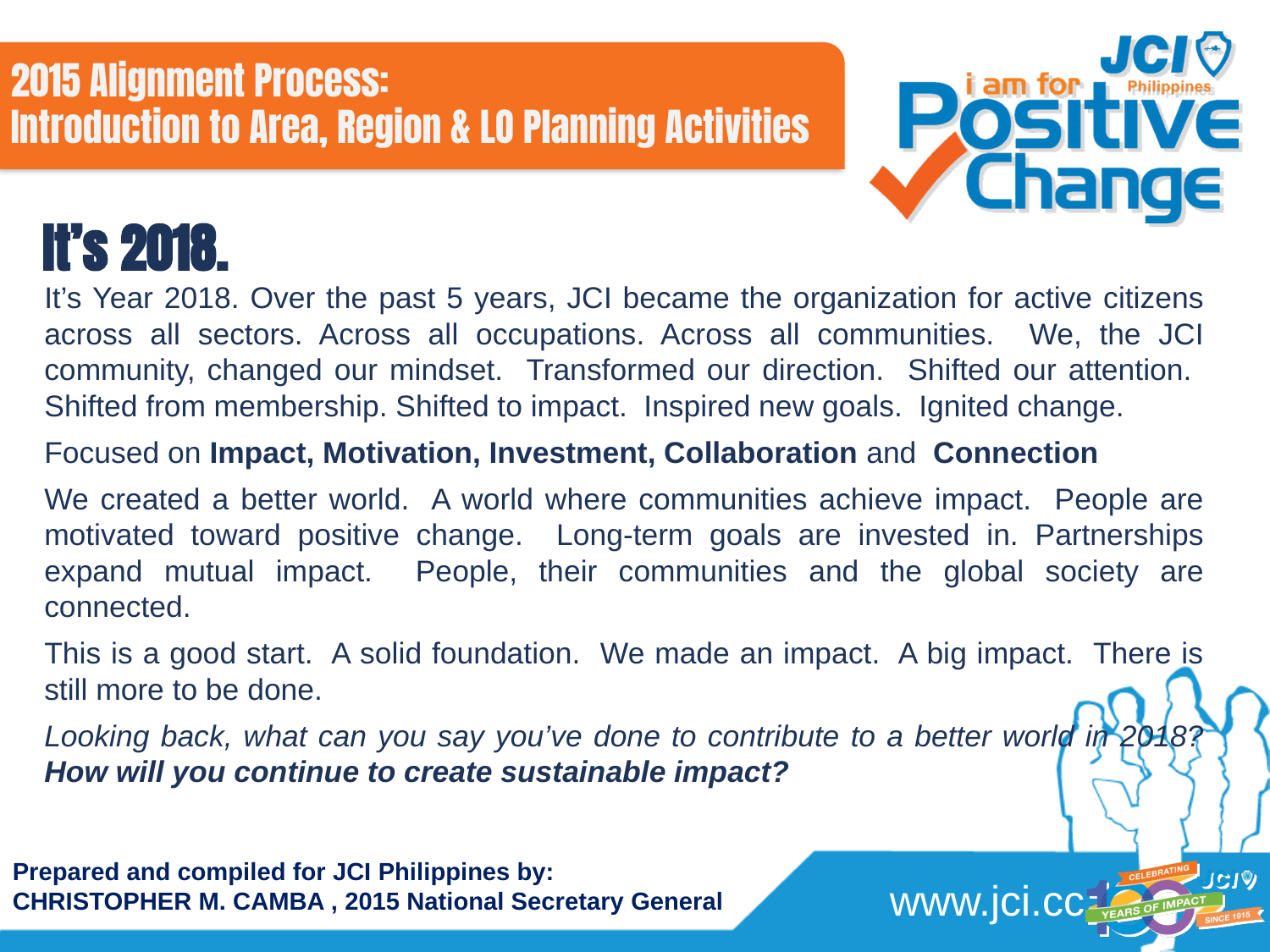

It’s 2018.
It’s Year 2018. Over the past 5 years, JCI became the organization for active citizens across all sectors. Across all occupations. Across all communities.  We, the JCI community, changed our mindset.  Transformed our direction.  Shifted our attention.  Shifted from membership. Shifted to impact.  Inspired new goals.  Ignited change.
Focused on Impact, Motivation, Investment, Collaboration and  Connection
We created a better world.  A world where communities achieve impact.  People are motivated toward positive change.  Long-term goals are invested in. Partnerships expand mutual impact.  People, their communities and the global society are connected.
This is a good start.  A solid foundation.  We made an impact.  A big impact.  There is still more to be done.
Looking back, what can you say you’ve done to contribute to a better world in 2018? How will you continue to create sustainable impact?